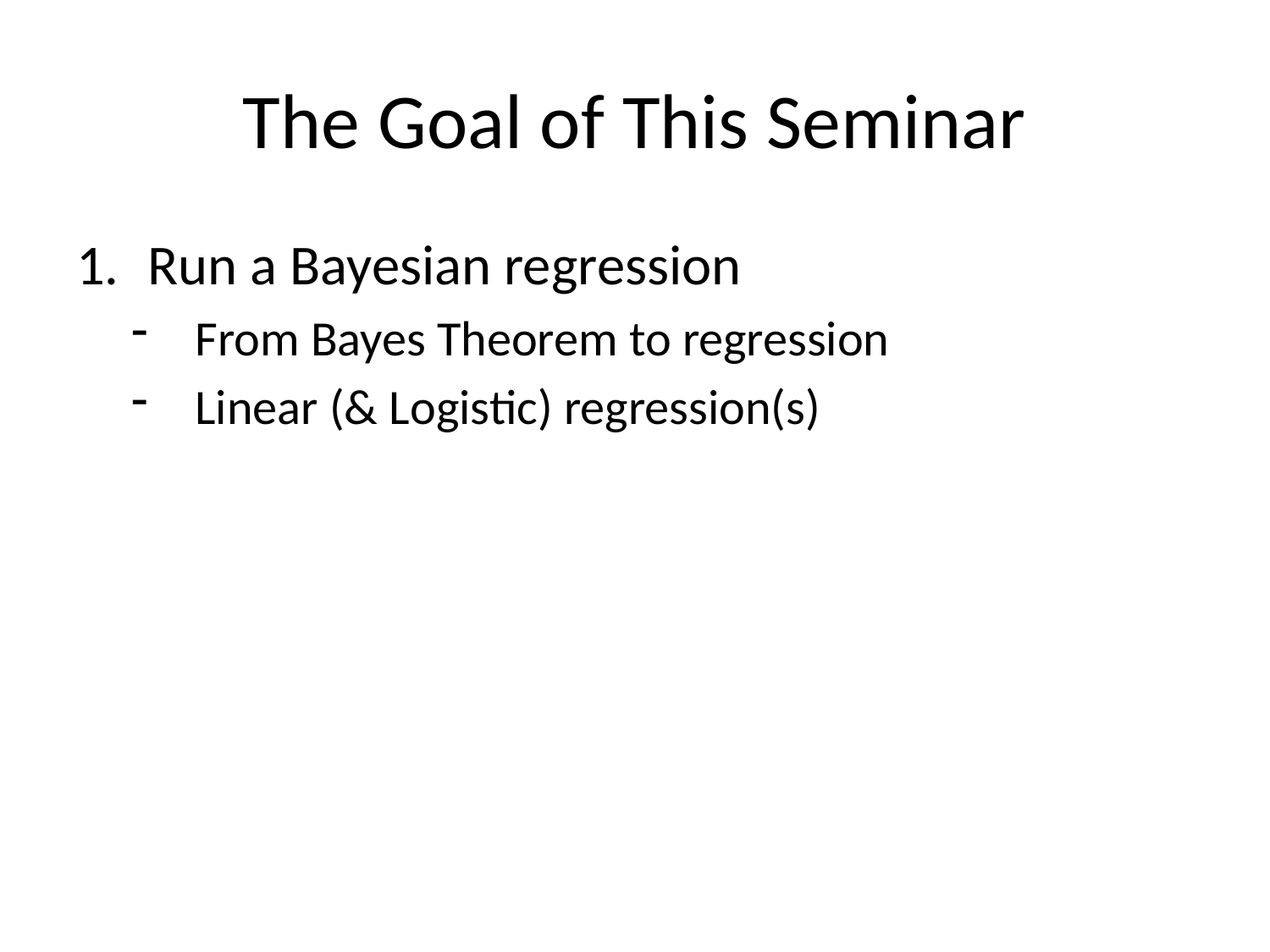

# The Goal of This Seminar
Run a Bayesian regression
From Bayes Theorem to regression
Linear (& Logistic) regression(s)